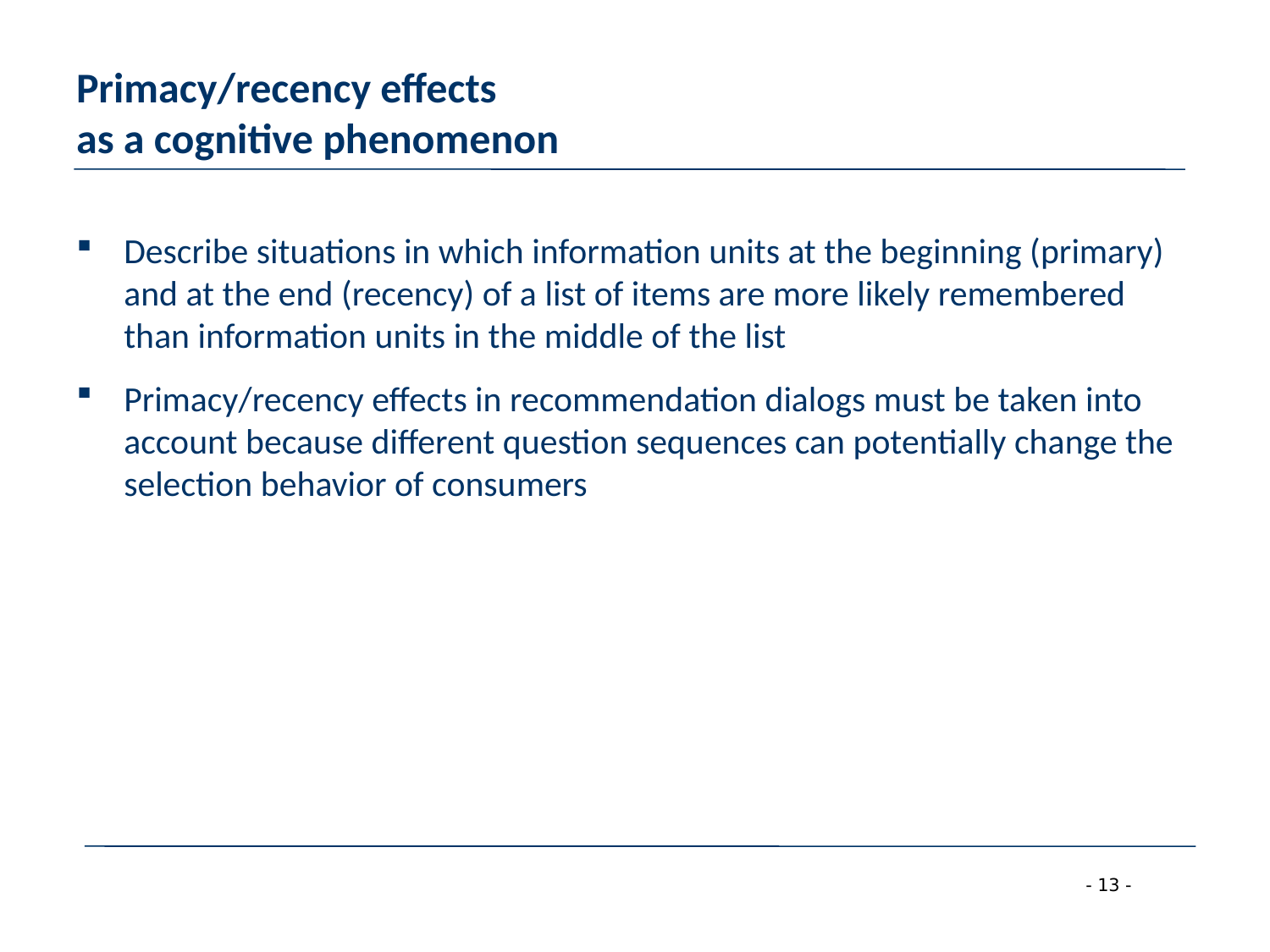

# Primacy/recency effects as a cognitive phenomenon
Describe situations in which information units at the beginning (primary) and at the end (recency) of a list of items are more likely remembered than information units in the middle of the list
Primacy/recency effects in recommendation dialogs must be taken into account because different question sequences can potentially change the selection behavior of consumers